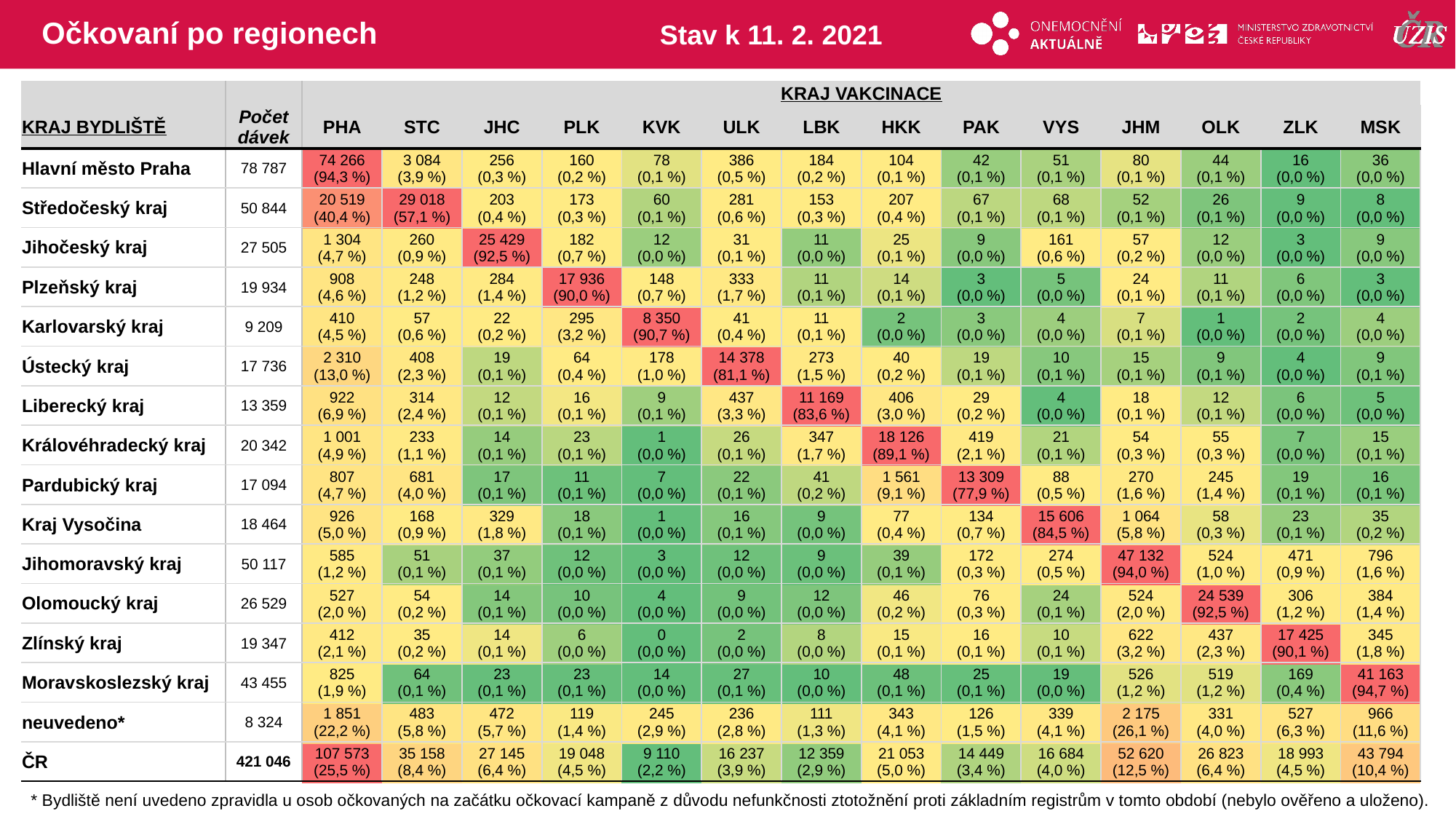

# Očkovaní po regionech
Stav k 11. 2. 2021
|  |  | KRAJ VAKCINACE |  |  |  |  |  |  |  |  |  |  |  |  |  |
| --- | --- | --- | --- | --- | --- | --- | --- | --- | --- | --- | --- | --- | --- | --- | --- |
| KRAJ BYDLIŠTĚ | Počet dávek | PHA | STC | JHC | PLK | KVK | ULK | LBK | HKK | PAK | VYS | JHM | OLK | ZLK | MSK |
| Hlavní město Praha | 78 787 | 74 266 (94,3 %) | 3 084 (3,9 %) | 256 (0,3 %) | 160 (0,2 %) | 78 (0,1 %) | 386 (0,5 %) | 184 (0,2 %) | 104 (0,1 %) | 42 (0,1 %) | 51 (0,1 %) | 80 (0,1 %) | 44 (0,1 %) | 16 (0,0 %) | 36 (0,0 %) |
| Středočeský kraj | 50 844 | 20 519 (40,4 %) | 29 018 (57,1 %) | 203 (0,4 %) | 173 (0,3 %) | 60 (0,1 %) | 281 (0,6 %) | 153 (0,3 %) | 207 (0,4 %) | 67 (0,1 %) | 68 (0,1 %) | 52 (0,1 %) | 26 (0,1 %) | 9 (0,0 %) | 8 (0,0 %) |
| Jihočeský kraj | 27 505 | 1 304 (4,7 %) | 260 (0,9 %) | 25 429 (92,5 %) | 182 (0,7 %) | 12 (0,0 %) | 31 (0,1 %) | 11 (0,0 %) | 25 (0,1 %) | 9 (0,0 %) | 161 (0,6 %) | 57 (0,2 %) | 12 (0,0 %) | 3 (0,0 %) | 9 (0,0 %) |
| Plzeňský kraj | 19 934 | 908 (4,6 %) | 248 (1,2 %) | 284 (1,4 %) | 17 936 (90,0 %) | 148 (0,7 %) | 333 (1,7 %) | 11 (0,1 %) | 14 (0,1 %) | 3 (0,0 %) | 5 (0,0 %) | 24 (0,1 %) | 11 (0,1 %) | 6 (0,0 %) | 3 (0,0 %) |
| Karlovarský kraj | 9 209 | 410 (4,5 %) | 57 (0,6 %) | 22 (0,2 %) | 295 (3,2 %) | 8 350 (90,7 %) | 41 (0,4 %) | 11 (0,1 %) | 2 (0,0 %) | 3 (0,0 %) | 4 (0,0 %) | 7 (0,1 %) | 1 (0,0 %) | 2 (0,0 %) | 4 (0,0 %) |
| Ústecký kraj | 17 736 | 2 310 (13,0 %) | 408 (2,3 %) | 19 (0,1 %) | 64 (0,4 %) | 178 (1,0 %) | 14 378 (81,1 %) | 273 (1,5 %) | 40 (0,2 %) | 19 (0,1 %) | 10 (0,1 %) | 15 (0,1 %) | 9 (0,1 %) | 4 (0,0 %) | 9 (0,1 %) |
| Liberecký kraj | 13 359 | 922 (6,9 %) | 314 (2,4 %) | 12 (0,1 %) | 16 (0,1 %) | 9 (0,1 %) | 437 (3,3 %) | 11 169 (83,6 %) | 406 (3,0 %) | 29 (0,2 %) | 4 (0,0 %) | 18 (0,1 %) | 12 (0,1 %) | 6 (0,0 %) | 5 (0,0 %) |
| Královéhradecký kraj | 20 342 | 1 001 (4,9 %) | 233 (1,1 %) | 14 (0,1 %) | 23 (0,1 %) | 1 (0,0 %) | 26 (0,1 %) | 347 (1,7 %) | 18 126 (89,1 %) | 419 (2,1 %) | 21 (0,1 %) | 54 (0,3 %) | 55 (0,3 %) | 7 (0,0 %) | 15 (0,1 %) |
| Pardubický kraj | 17 094 | 807 (4,7 %) | 681 (4,0 %) | 17 (0,1 %) | 11 (0,1 %) | 7 (0,0 %) | 22 (0,1 %) | 41 (0,2 %) | 1 561 (9,1 %) | 13 309 (77,9 %) | 88 (0,5 %) | 270 (1,6 %) | 245 (1,4 %) | 19 (0,1 %) | 16 (0,1 %) |
| Kraj Vysočina | 18 464 | 926 (5,0 %) | 168 (0,9 %) | 329 (1,8 %) | 18 (0,1 %) | 1 (0,0 %) | 16 (0,1 %) | 9 (0,0 %) | 77 (0,4 %) | 134 (0,7 %) | 15 606 (84,5 %) | 1 064 (5,8 %) | 58 (0,3 %) | 23 (0,1 %) | 35 (0,2 %) |
| Jihomoravský kraj | 50 117 | 585 (1,2 %) | 51 (0,1 %) | 37 (0,1 %) | 12 (0,0 %) | 3 (0,0 %) | 12 (0,0 %) | 9 (0,0 %) | 39 (0,1 %) | 172 (0,3 %) | 274 (0,5 %) | 47 132 (94,0 %) | 524 (1,0 %) | 471 (0,9 %) | 796 (1,6 %) |
| Olomoucký kraj | 26 529 | 527 (2,0 %) | 54 (0,2 %) | 14 (0,1 %) | 10 (0,0 %) | 4 (0,0 %) | 9 (0,0 %) | 12 (0,0 %) | 46 (0,2 %) | 76 (0,3 %) | 24 (0,1 %) | 524 (2,0 %) | 24 539 (92,5 %) | 306 (1,2 %) | 384 (1,4 %) |
| Zlínský kraj | 19 347 | 412 (2,1 %) | 35 (0,2 %) | 14 (0,1 %) | 6 (0,0 %) | 0 (0,0 %) | 2 (0,0 %) | 8 (0,0 %) | 15 (0,1 %) | 16 (0,1 %) | 10 (0,1 %) | 622 (3,2 %) | 437 (2,3 %) | 17 425 (90,1 %) | 345 (1,8 %) |
| Moravskoslezský kraj | 43 455 | 825 (1,9 %) | 64 (0,1 %) | 23 (0,1 %) | 23 (0,1 %) | 14 (0,0 %) | 27 (0,1 %) | 10 (0,0 %) | 48 (0,1 %) | 25 (0,1 %) | 19 (0,0 %) | 526 (1,2 %) | 519 (1,2 %) | 169 (0,4 %) | 41 163 (94,7 %) |
| neuvedeno\* | 8 324 | 1 851 (22,2 %) | 483 (5,8 %) | 472 (5,7 %) | 119 (1,4 %) | 245 (2,9 %) | 236 (2,8 %) | 111 (1,3 %) | 343 (4,1 %) | 126 (1,5 %) | 339 (4,1 %) | 2 175 (26,1 %) | 331 (4,0 %) | 527 (6,3 %) | 966 (11,6 %) |
| ČR | 421 046 | 107 573 (25,5 %) | 35 158 (8,4 %) | 27 145 (6,4 %) | 19 048 (4,5 %) | 9 110 (2,2 %) | 16 237 (3,9 %) | 12 359 (2,9 %) | 21 053 (5,0 %) | 14 449 (3,4 %) | 16 684 (4,0 %) | 52 620 (12,5 %) | 26 823 (6,4 %) | 18 993 (4,5 %) | 43 794 (10,4 %) |
|  |  |  |  |  |  |  |  |  |  |  |  |  |  |
| --- | --- | --- | --- | --- | --- | --- | --- | --- | --- | --- | --- | --- | --- |
|  |  |  |  |  |  |  |  |  |  |  |  |  |  |
|  |  |  |  |  |  |  |  |  |  |  |  |  |  |
|  |  |  |  |  |  |  |  |  |  |  |  |  |  |
|  |  |  |  |  |  |  |  |  |  |  |  |  |  |
|  |  |  |  |  |  |  |  |  |  |  |  |  |  |
|  |  |  |  |  |  |  |  |  |  |  |  |  |  |
|  |  |  |  |  |  |  |  |  |  |  |  |  |  |
|  |  |  |  |  |  |  |  |  |  |  |  |  |  |
|  |  |  |  |  |  |  |  |  |  |  |  |  |  |
|  |  |  |  |  |  |  |  |  |  |  |  |  |  |
|  |  |  |  |  |  |  |  |  |  |  |  |  |  |
|  |  |  |  |  |  |  |  |  |  |  |  |  |  |
|  |  |  |  |  |  |  |  |  |  |  |  |  |  |
|  |  |  |  |  |  |  |  |  |  |  |  |  |  |
|  |  |  |  |  |  |  |  |  |  |  |  |  |  |
* Bydliště není uvedeno zpravidla u osob očkovaných na začátku očkovací kampaně z důvodu nefunkčnosti ztotožnění proti základním registrům v tomto období (nebylo ověřeno a uloženo).